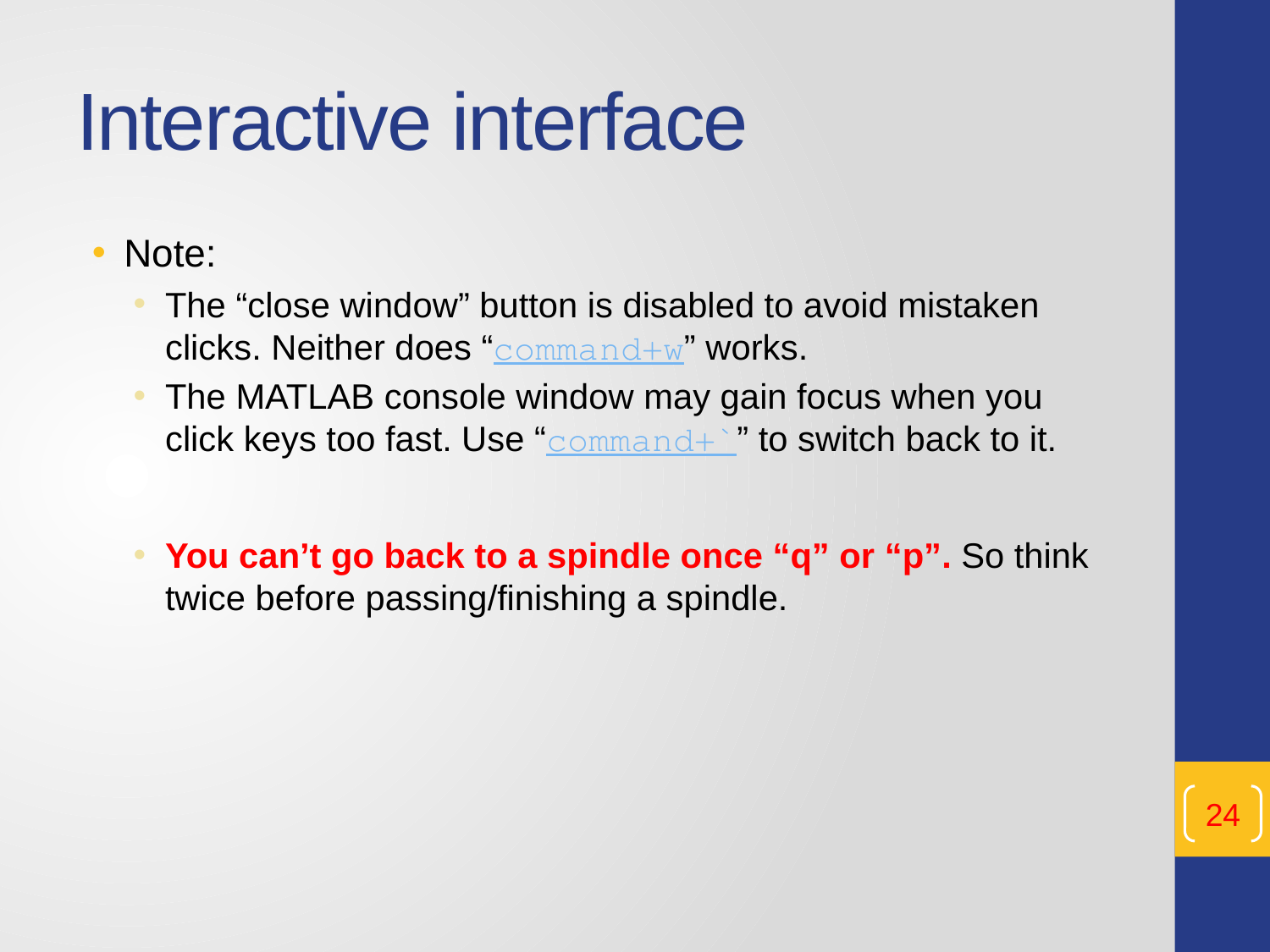

# Interactive interface
Note:
The “close window” button is disabled to avoid mistaken clicks. Neither does “command+w” works.
The MATLAB console window may gain focus when you click keys too fast. Use “command+`” to switch back to it.

You can’t go back to a spindle once “q” or “p”. So think twice before passing/finishing a spindle.
24